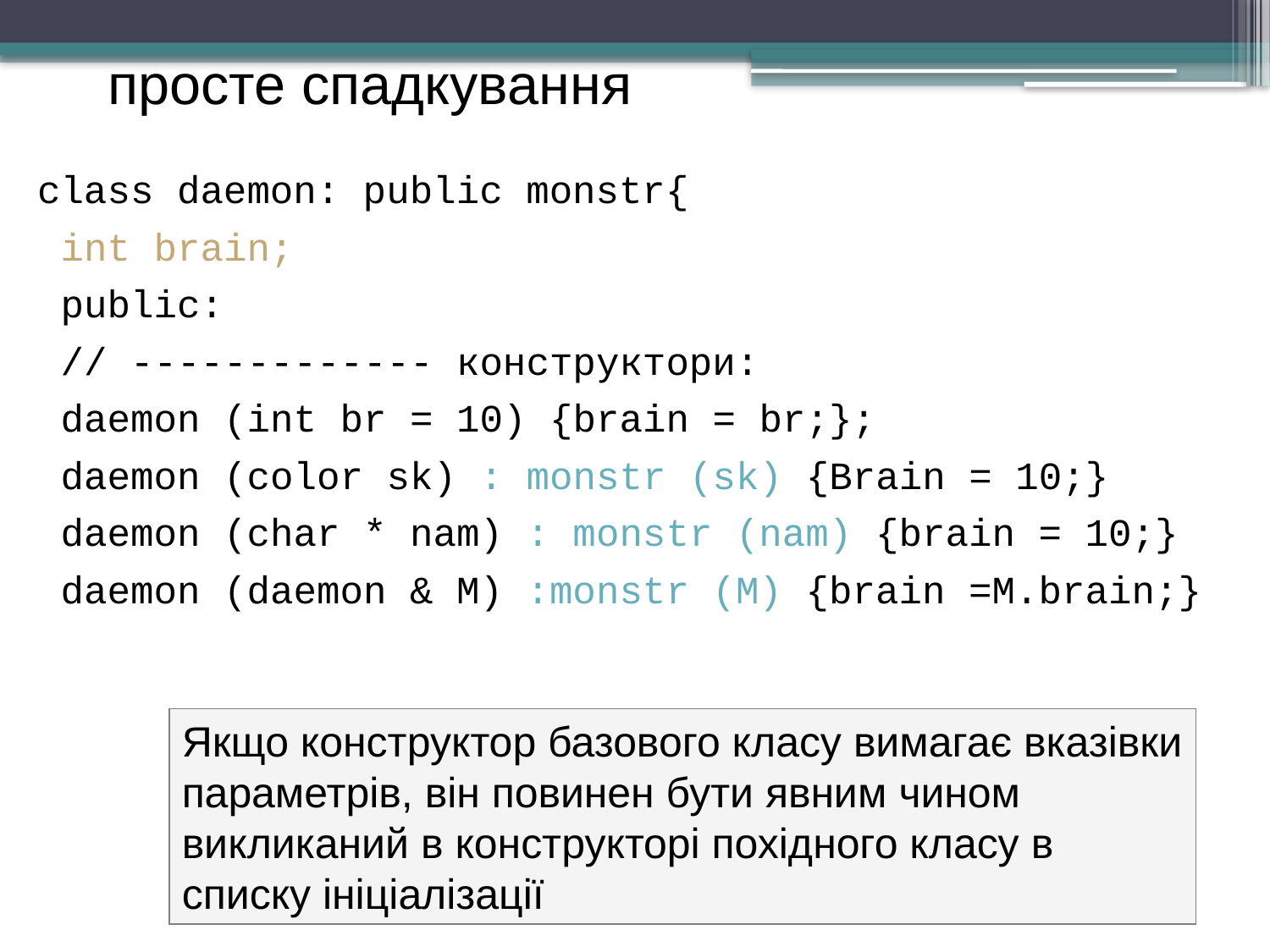

просте спадкування
class daemon: public monstr{
 int brain;
 public:
 // ------------- конструктори:
 daemon (int br = 10) {brain = br;};
 daemon (color sk) : monstr (sk) {Brain = 10;}
 daemon (char * nam) : monstr (nam) {brain = 10;}
 daemon (daemon & M) :monstr (M) {brain =M.brain;}
Якщо конструктор базового класу вимагає вказівки параметрів, він повинен бути явним чином викликаний в конструкторі похідного класу в списку ініціалізації